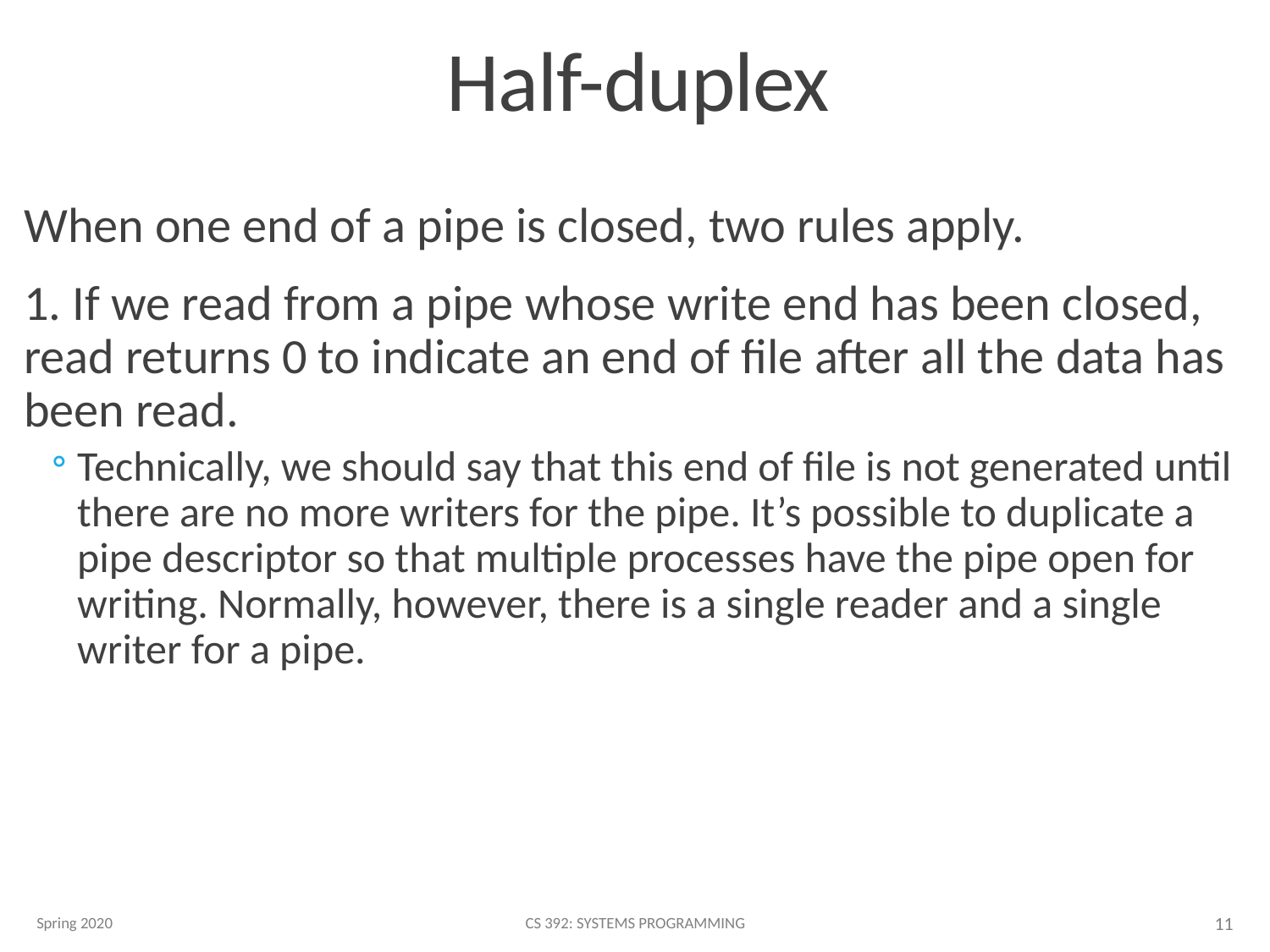

11
# Half-duplex
When one end of a pipe is closed, two rules apply.
1. If we read from a pipe whose write end has been closed, read returns 0 to indicate an end of file after all the data has been read.
Technically, we should say that this end of file is not generated until there are no more writers for the pipe. It’s possible to duplicate a pipe descriptor so that multiple processes have the pipe open for writing. Normally, however, there is a single reader and a single writer for a pipe.
Spring 2020
CS 392: Systems Programming